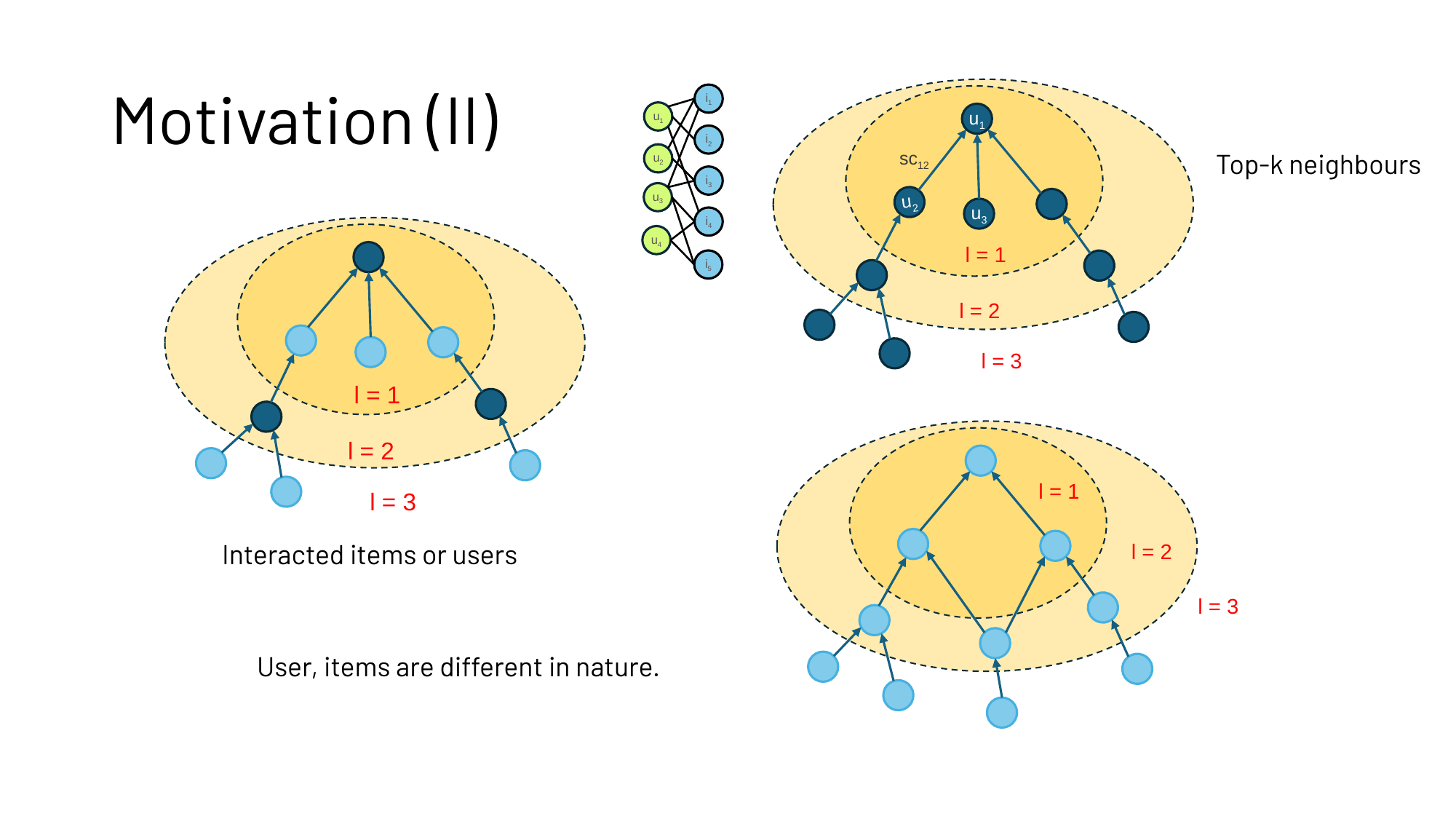

# Motivation (II)

i1

u1
u1
i2
sc12
Top-k neighbours
u2
i3
u3
u2

u3
i4

u4
l = 1

i5

l = 2

l = 3
l = 1

l = 2

l = 1

l = 3

Interacted items or users
l = 2
l = 3

User, items are different in nature.